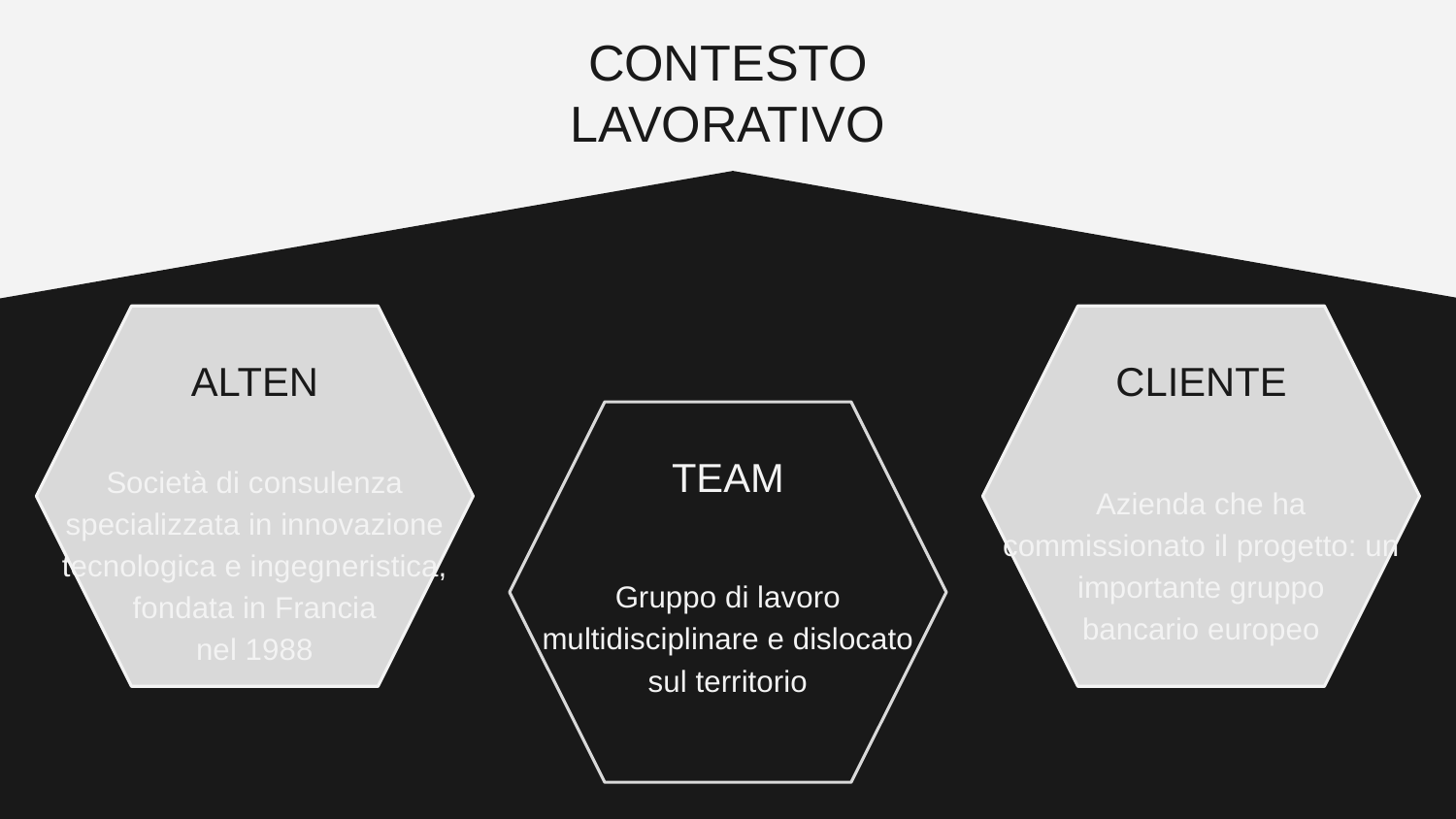

# CONTESTO LAVORATIVO

ALTEN
CLIENTE

TEAM
Società di consulenza specializzata in innovazione tecnologica e ingegneristica, fondata in Francia
nel 1988
Azienda che ha commissionato il progetto: un importante gruppo
bancario europeo
Gruppo di lavoro multidisciplinare e dislocato
sul territorio